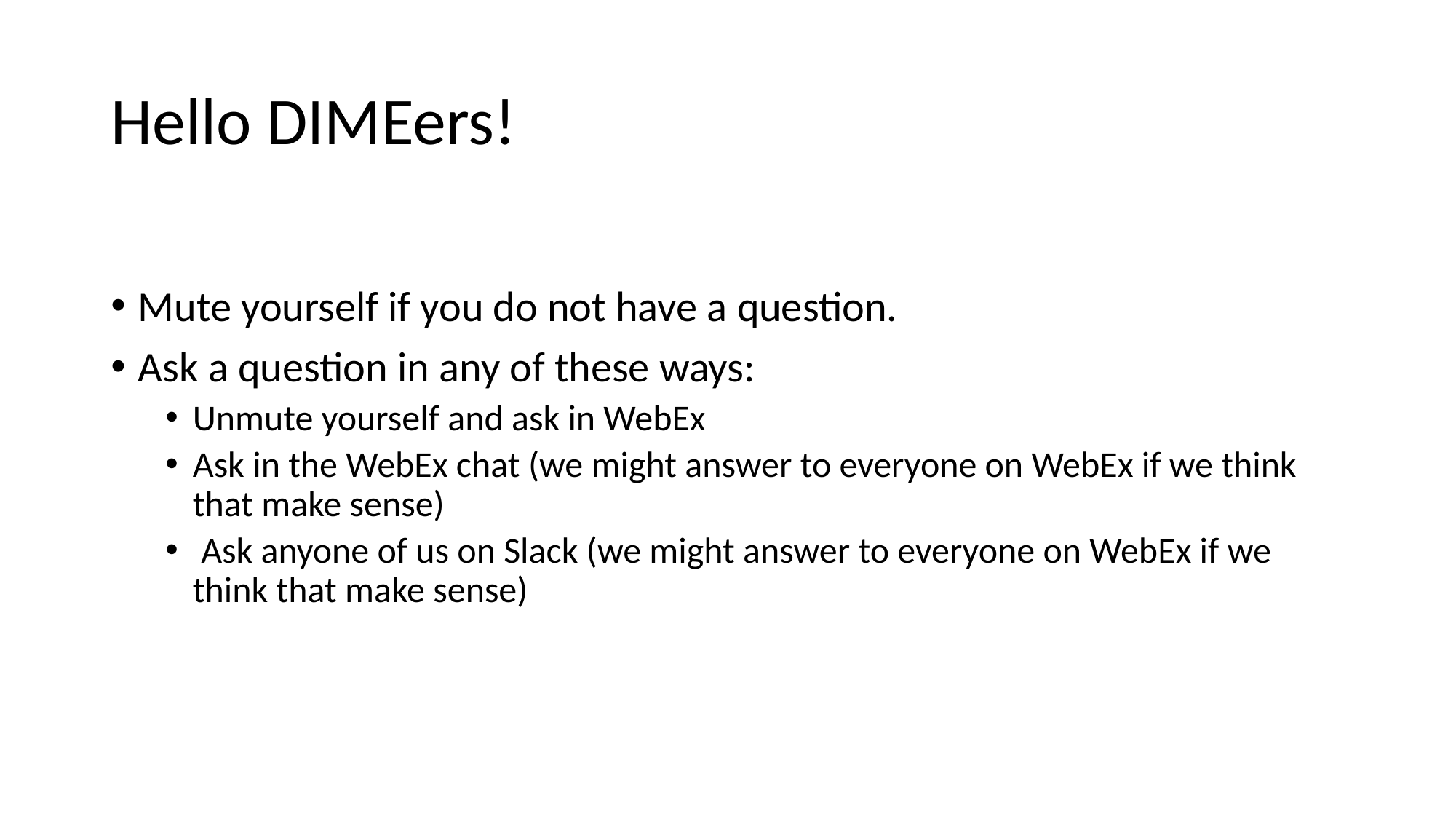

# Hello DIMEers!
Mute yourself if you do not have a question.
Ask a question in any of these ways:
Unmute yourself and ask in WebEx
Ask in the WebEx chat (we might answer to everyone on WebEx if we think that make sense)
 Ask anyone of us on Slack (we might answer to everyone on WebEx if we think that make sense)